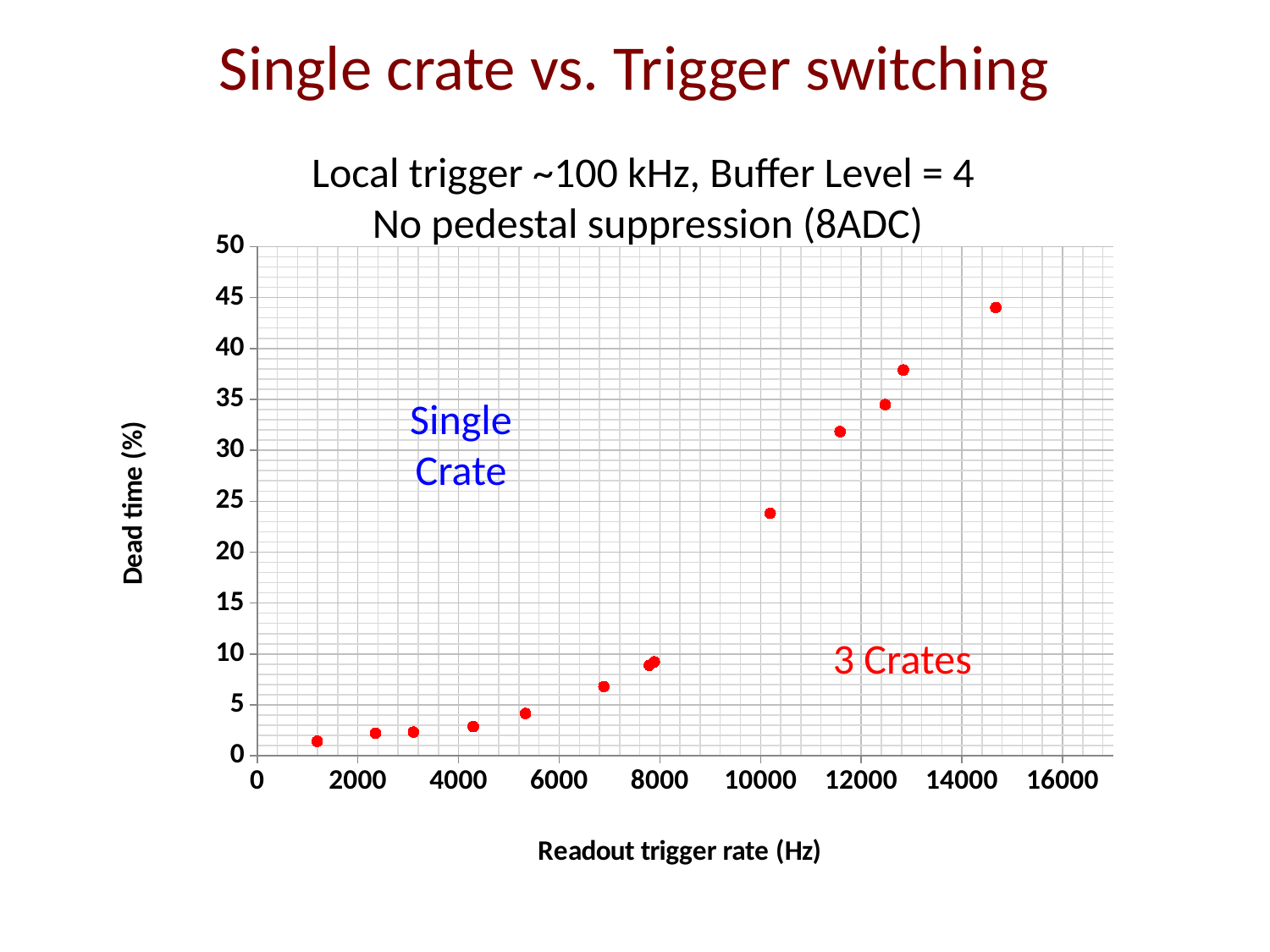

Single crate vs. Trigger switching
Local trigger ~100 kHz, Buffer Level = 4
 No pedestal suppression (8ADC)

### Chart

| Category |  |  |
|---|---|---|
Single Crate
3 Crates